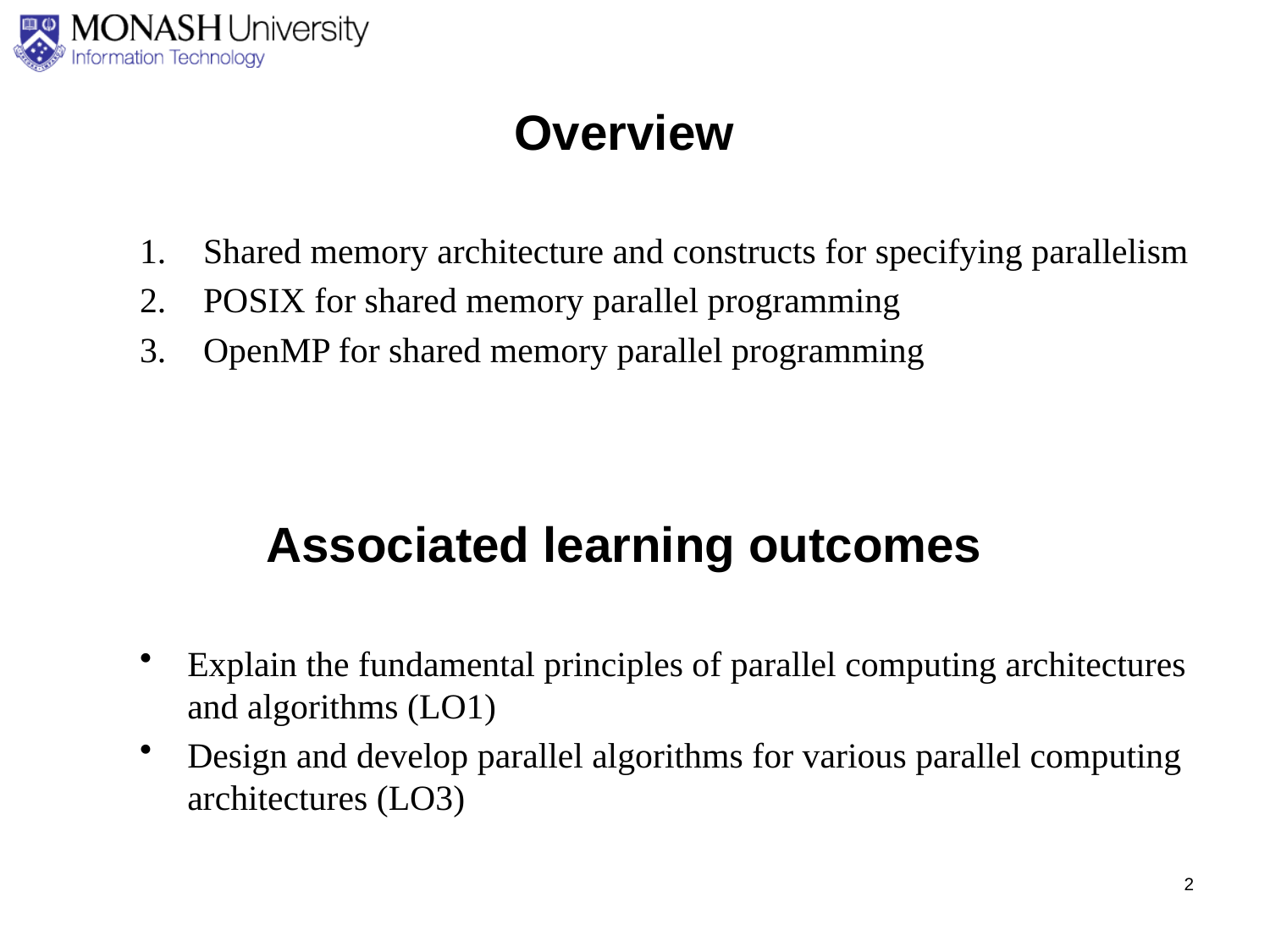

# Overview
Shared memory architecture and constructs for specifying parallelism
POSIX for shared memory parallel programming
OpenMP for shared memory parallel programming
Associated learning outcomes
Explain the fundamental principles of parallel computing architectures and algorithms (LO1)
Design and develop parallel algorithms for various parallel computing architectures (LO3)

2